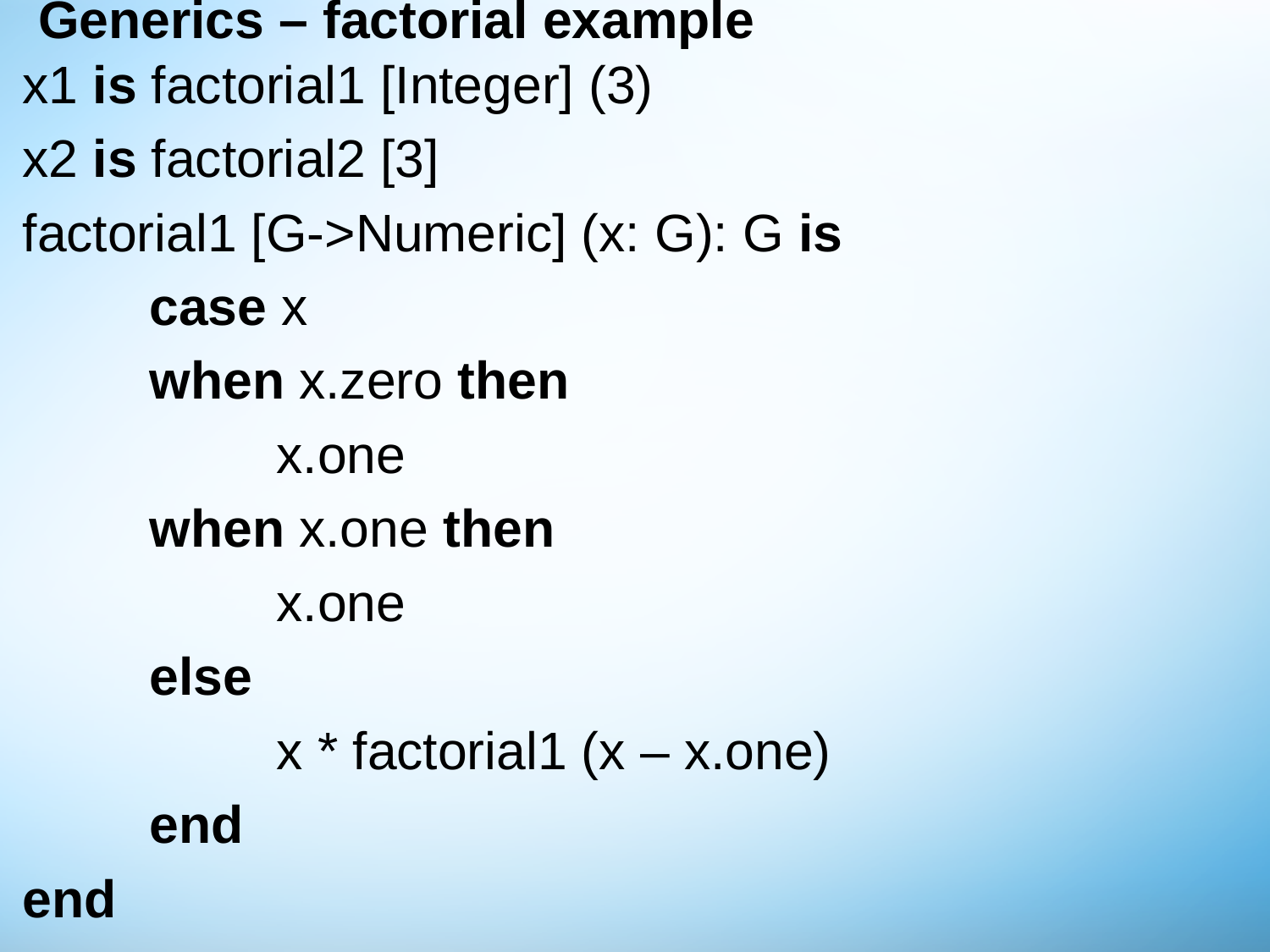

# Generics – factorial example
x1 is factorial1 [Integer] (3)
x2 is factorial2 [3]
factorial1 [G->Numeric] (x: G): G is
	case x
	when x.zero then
		x.one
	when x.one then
		x.one
	else
		x * factorial1 (x – x.one)
	end
end